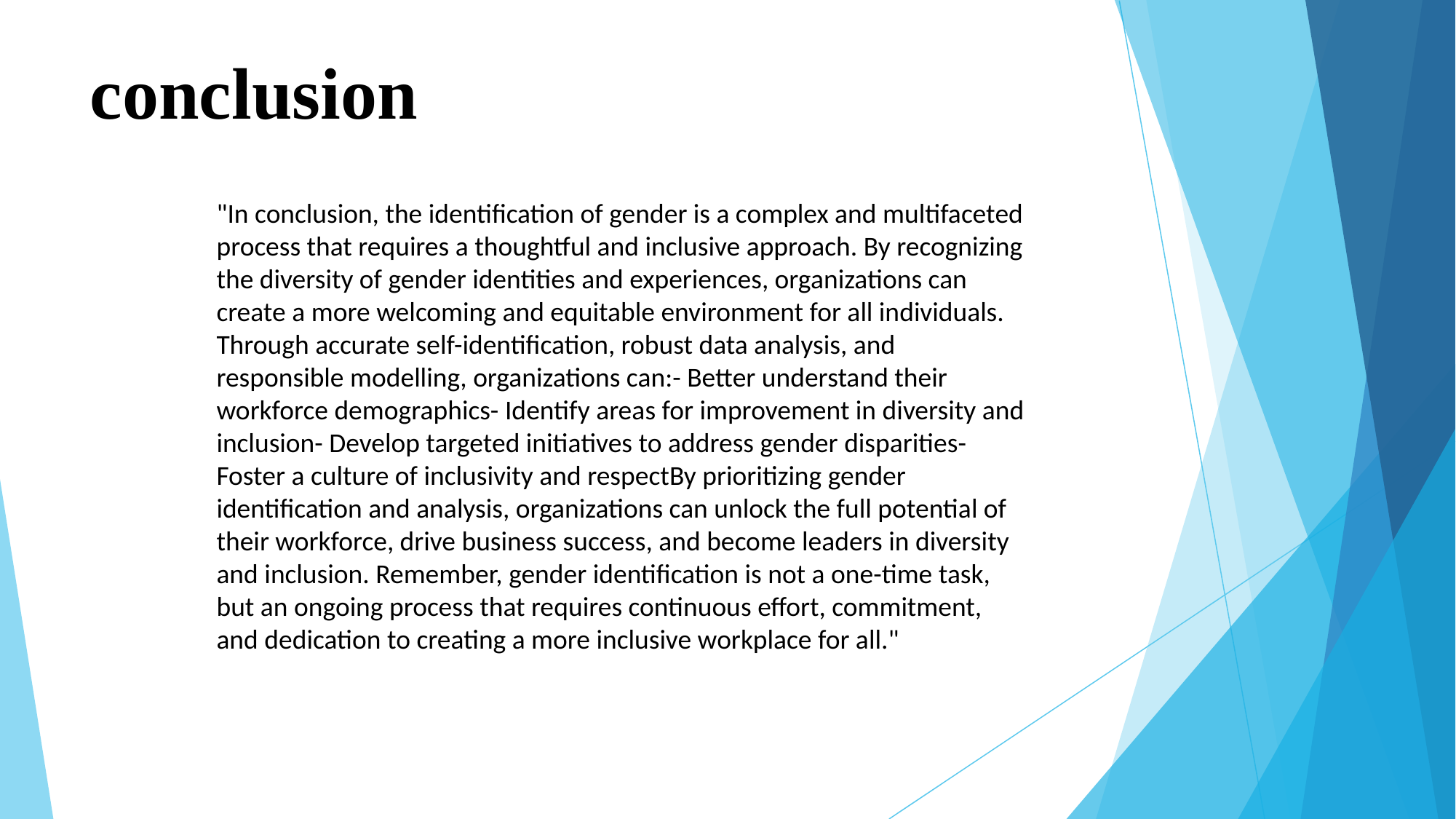

# conclusion
"In conclusion, the identification of gender is a complex and multifaceted process that requires a thoughtful and inclusive approach. By recognizing the diversity of gender identities and experiences, organizations can create a more welcoming and equitable environment for all individuals. Through accurate self-identification, robust data analysis, and responsible modelling, organizations can:- Better understand their workforce demographics- Identify areas for improvement in diversity and inclusion- Develop targeted initiatives to address gender disparities- Foster a culture of inclusivity and respectBy prioritizing gender identification and analysis, organizations can unlock the full potential of their workforce, drive business success, and become leaders in diversity and inclusion. Remember, gender identification is not a one-time task, but an ongoing process that requires continuous effort, commitment, and dedication to creating a more inclusive workplace for all."